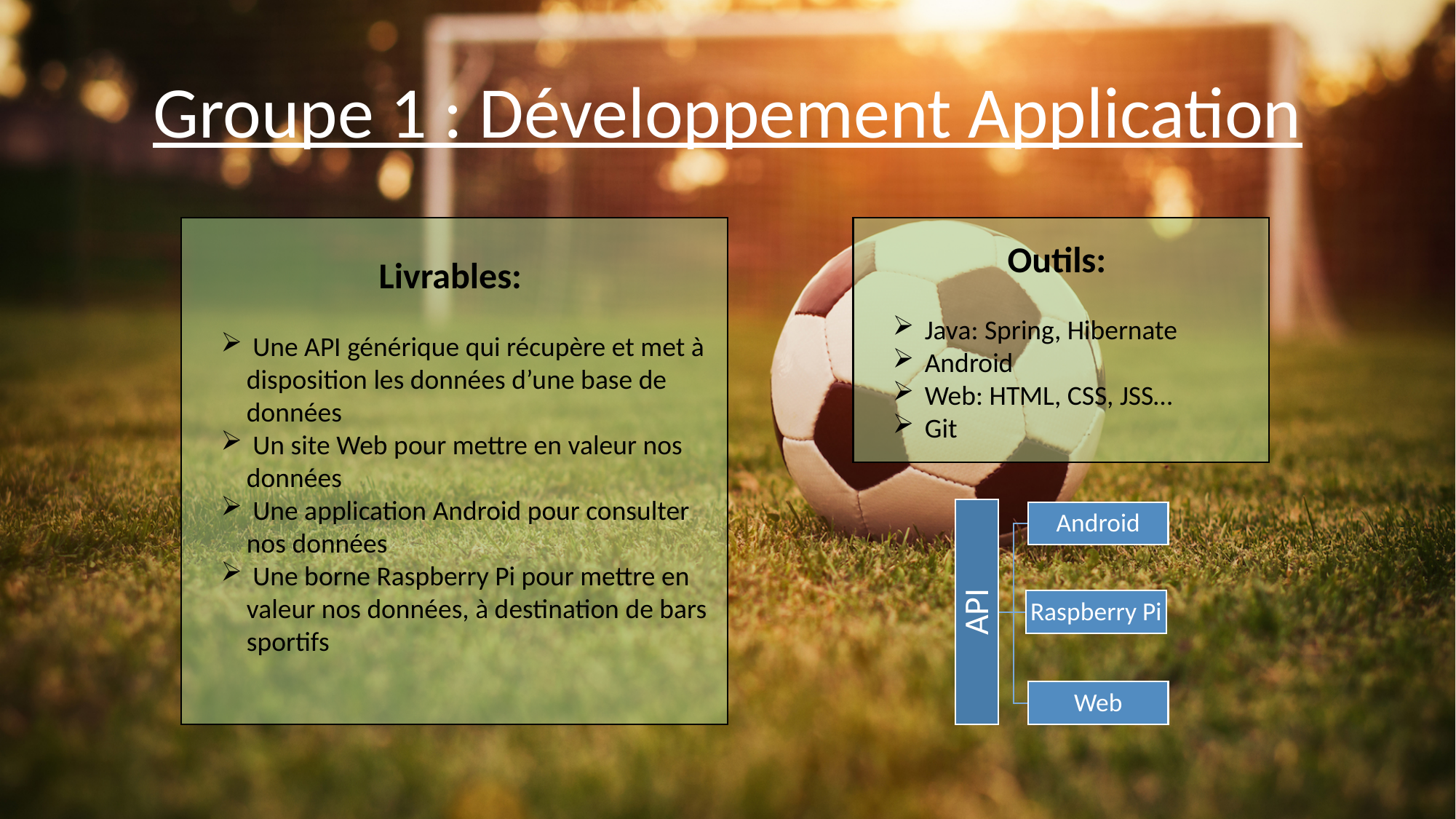

Groupe 1 : Développement Application
Livrables:

 Une API générique qui récupère et met à disposition les données d’une base de données
 Un site Web pour mettre en valeur nos données
 Une application Android pour consulter nos données
 Une borne Raspberry Pi pour mettre en valeur nos données, à destination de bars sportifs

Outils:

 Java: Spring, Hibernate
 Android
 Web: HTML, CSS, JSS…
 Git

API
Android
Raspberry Pi
Web